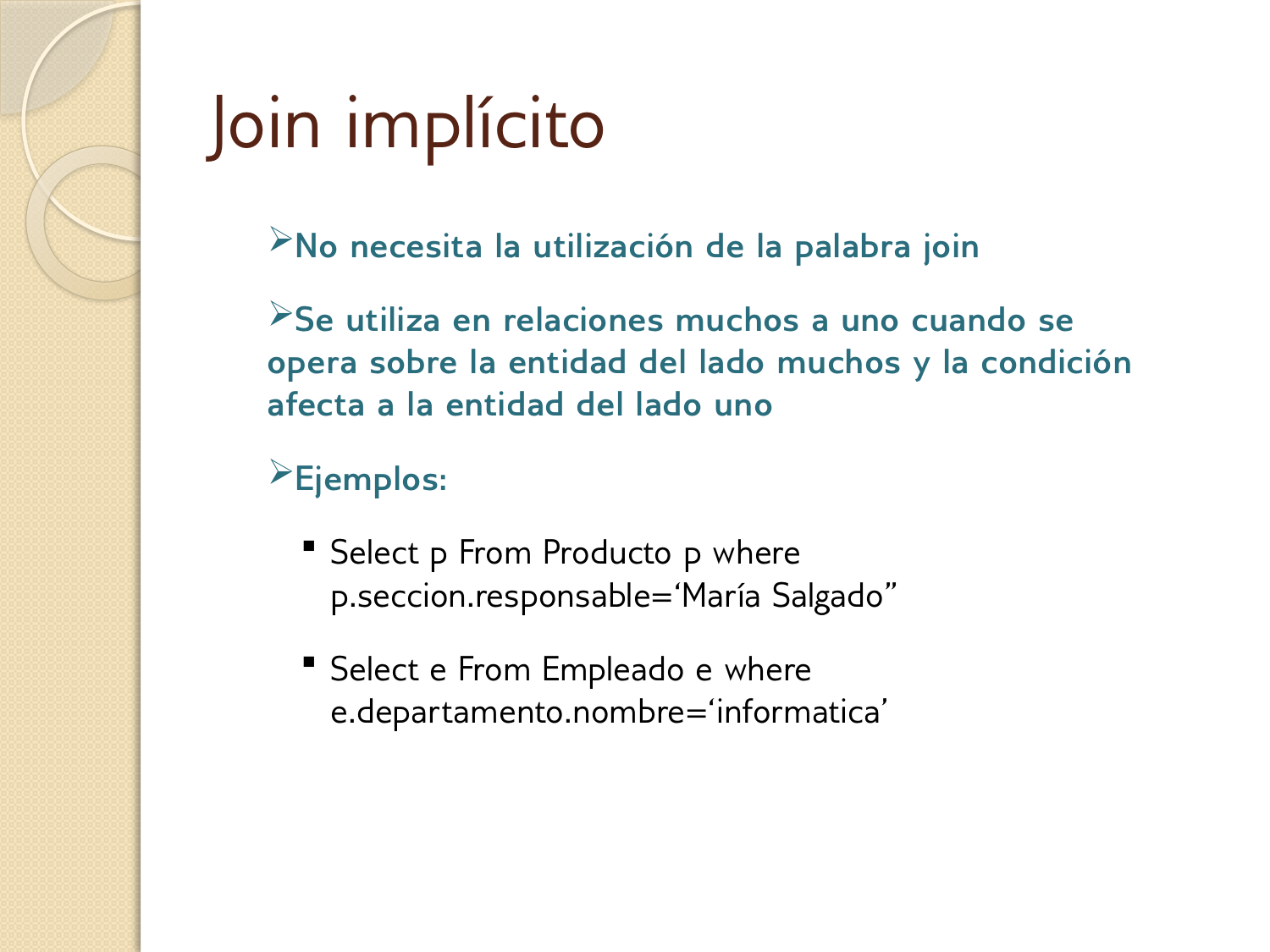

# Join implícito
No necesita la utilización de la palabra join
Se utiliza en relaciones muchos a uno cuando se opera sobre la entidad del lado muchos y la condición afecta a la entidad del lado uno
Ejemplos:
Select p From Producto p where p.seccion.responsable=‘María Salgado”
Select e From Empleado e where e.departamento.nombre=‘informatica’